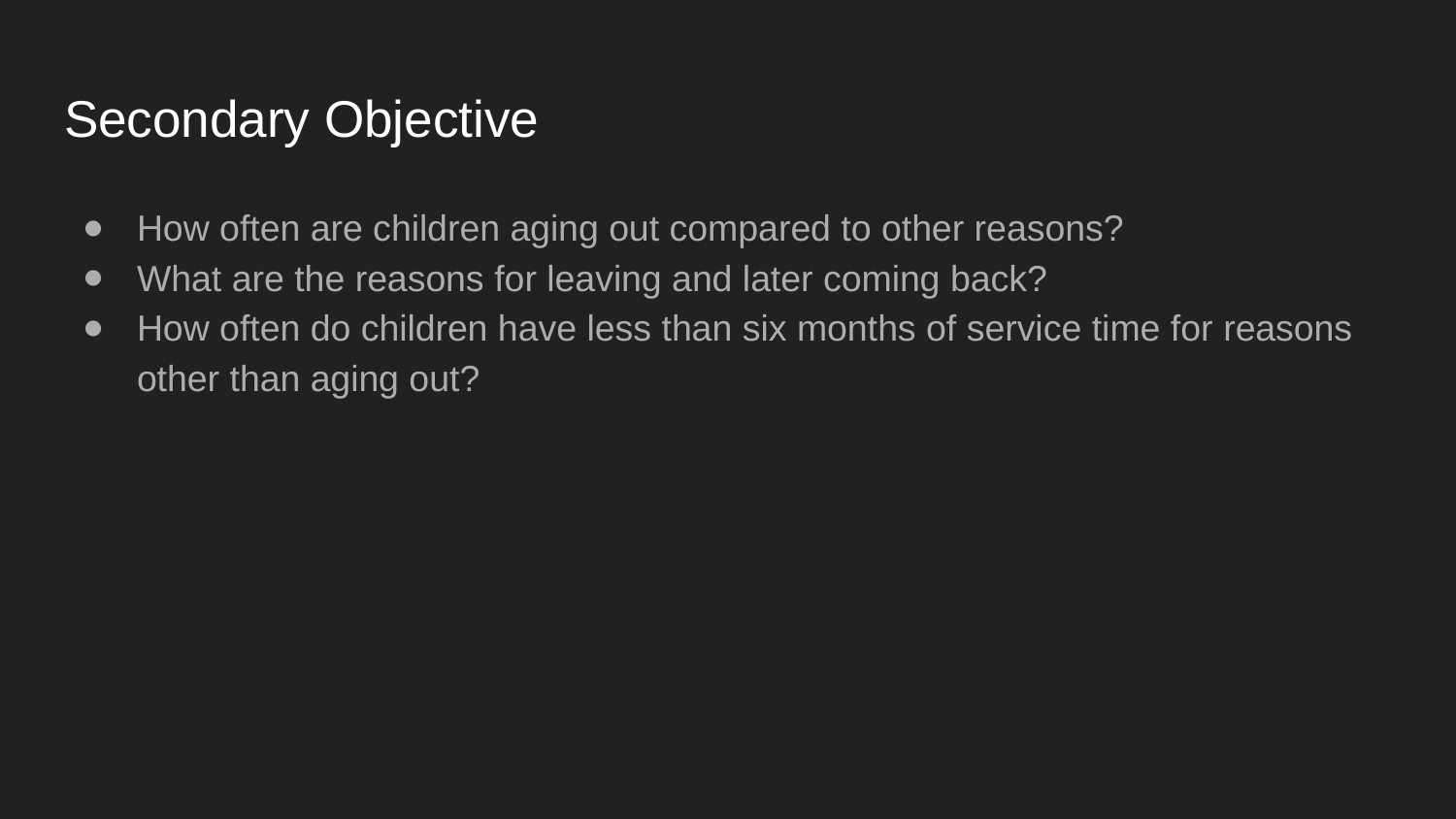

# Secondary Objective
How often are children aging out compared to other reasons?
What are the reasons for leaving and later coming back?
How often do children have less than six months of service time for reasons other than aging out?